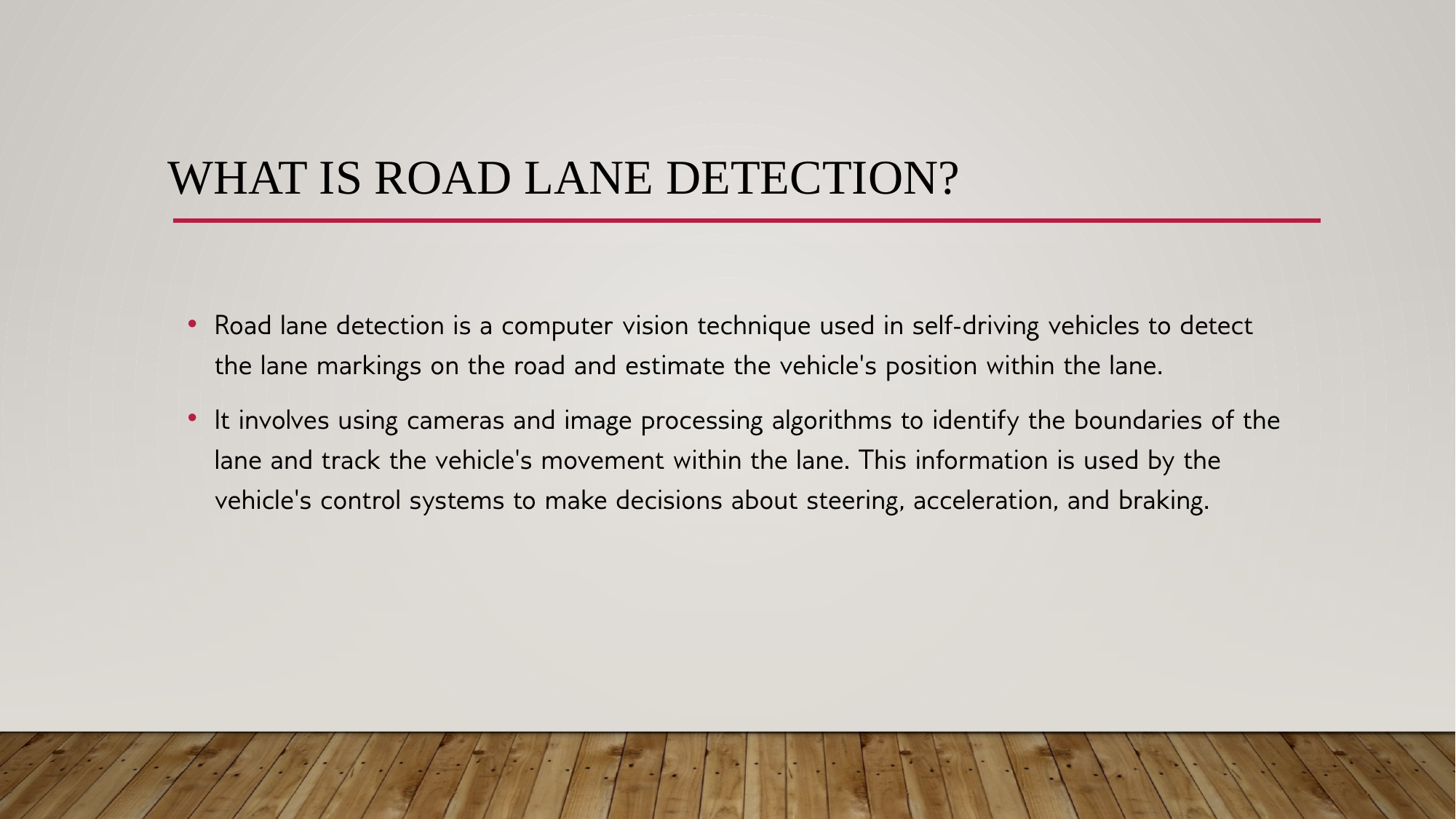

# What is Road Lane Detection?
Road lane detection is a computer vision technique used in self-driving vehicles to detect the lane markings on the road and estimate the vehicle's position within the lane.
It involves using cameras and image processing algorithms to identify the boundaries of the lane and track the vehicle's movement within the lane. This information is used by the vehicle's control systems to make decisions about steering, acceleration, and braking.